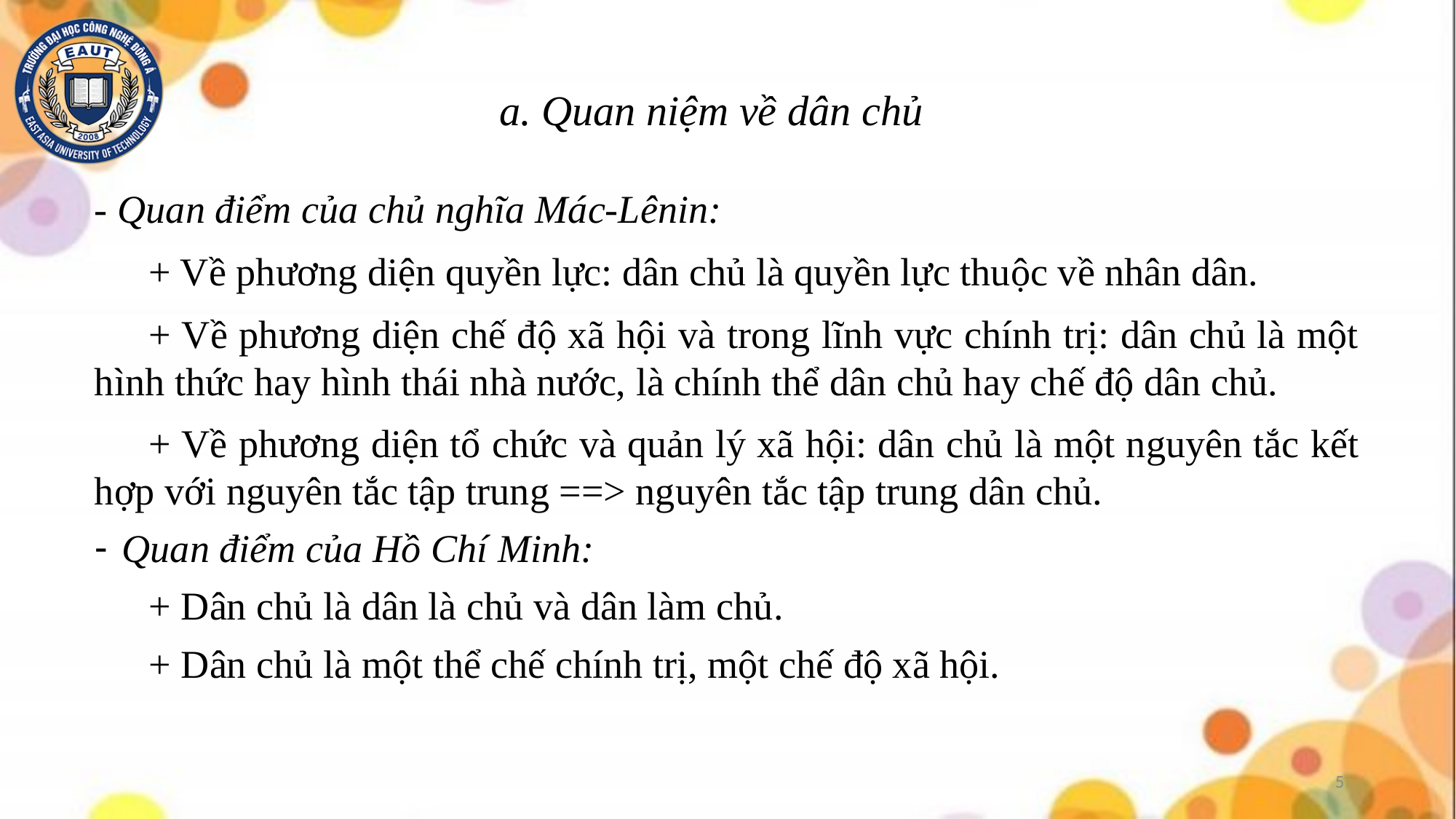

# a. Quan niệm về dân chủ
- Quan điểm của chủ nghĩa Mác-Lênin:
+ Về phương diện quyền lực: dân chủ là quyền lực thuộc về nhân dân.
+ Về phương diện chế độ xã hội và trong lĩnh vực chính trị: dân chủ là một hình thức hay hình thái nhà nước, là chính thể dân chủ hay chế độ dân chủ.
+ Về phương diện tổ chức và quản lý xã hội: dân chủ là một nguyên tắc kết hợp với nguyên tắc tập trung ==> nguyên tắc tập trung dân chủ.
Quan điểm của Hồ Chí Minh:
+ Dân chủ là dân là chủ và dân làm chủ.
+ Dân chủ là một thể chế chính trị, một chế độ xã hội.

5